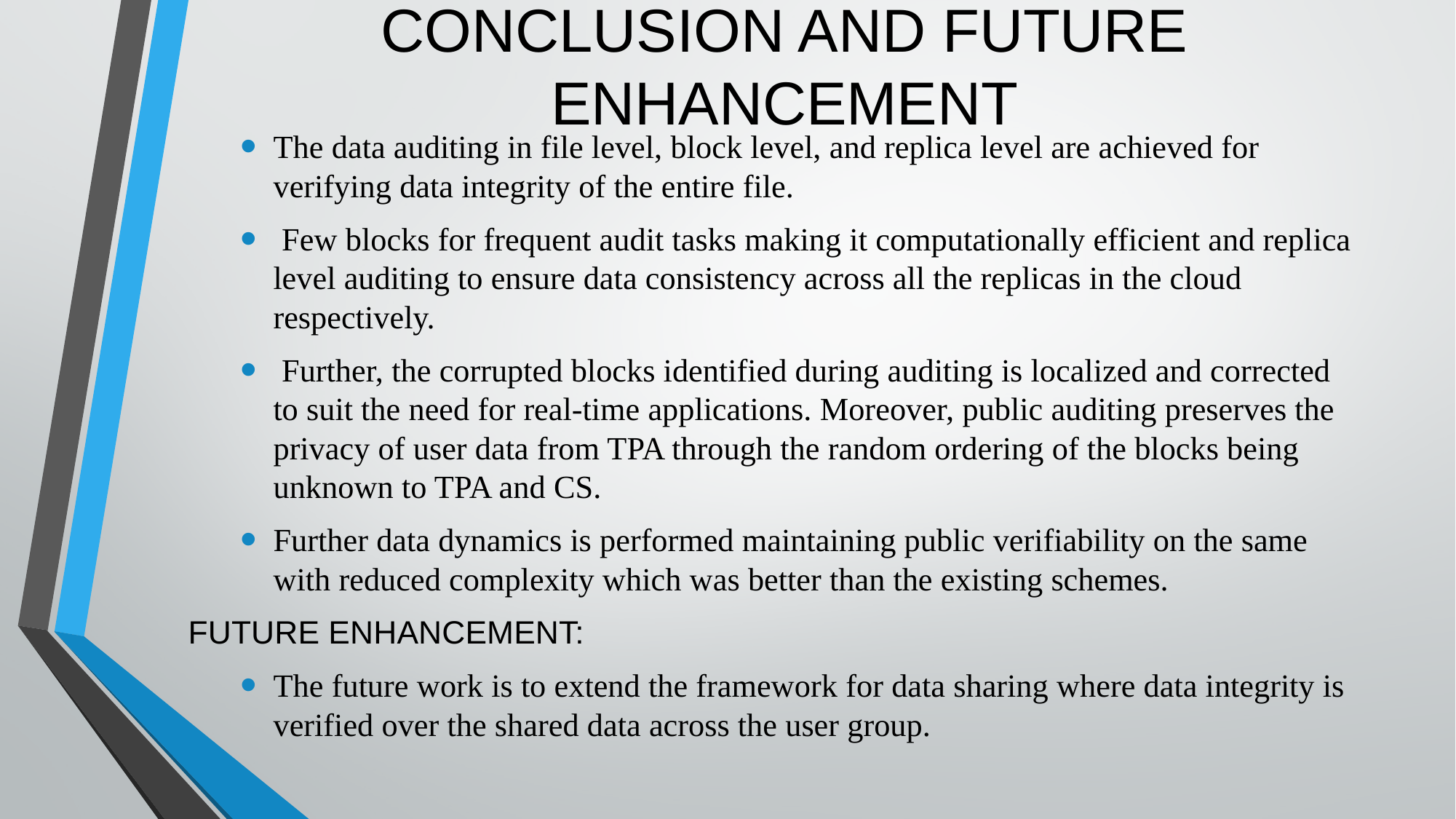

# CONCLUSION AND FUTURE ENHANCEMENT
The data auditing in file level, block level, and replica level are achieved for verifying data integrity of the entire file.
 Few blocks for frequent audit tasks making it computationally efficient and replica level auditing to ensure data consistency across all the replicas in the cloud respectively.
 Further, the corrupted blocks identified during auditing is localized and corrected to suit the need for real-time applications. Moreover, public auditing preserves the privacy of user data from TPA through the random ordering of the blocks being unknown to TPA and CS.
Further data dynamics is performed maintaining public verifiability on the same with reduced complexity which was better than the existing schemes.
FUTURE ENHANCEMENT:
The future work is to extend the framework for data sharing where data integrity is verified over the shared data across the user group.